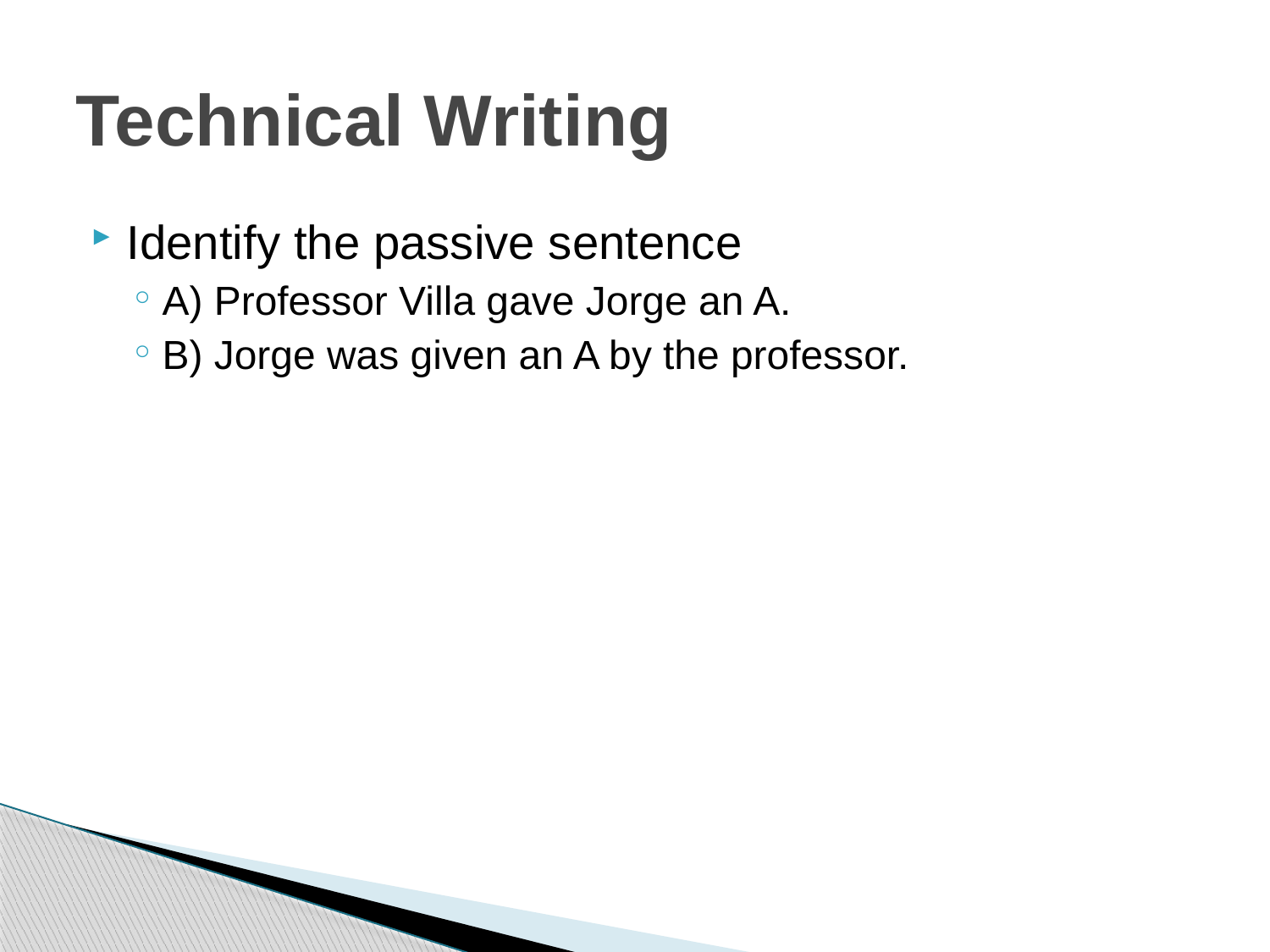

# Technical Writing
Identify the passive sentence
A) Professor Villa gave Jorge an A.
B) Jorge was given an A by the professor.